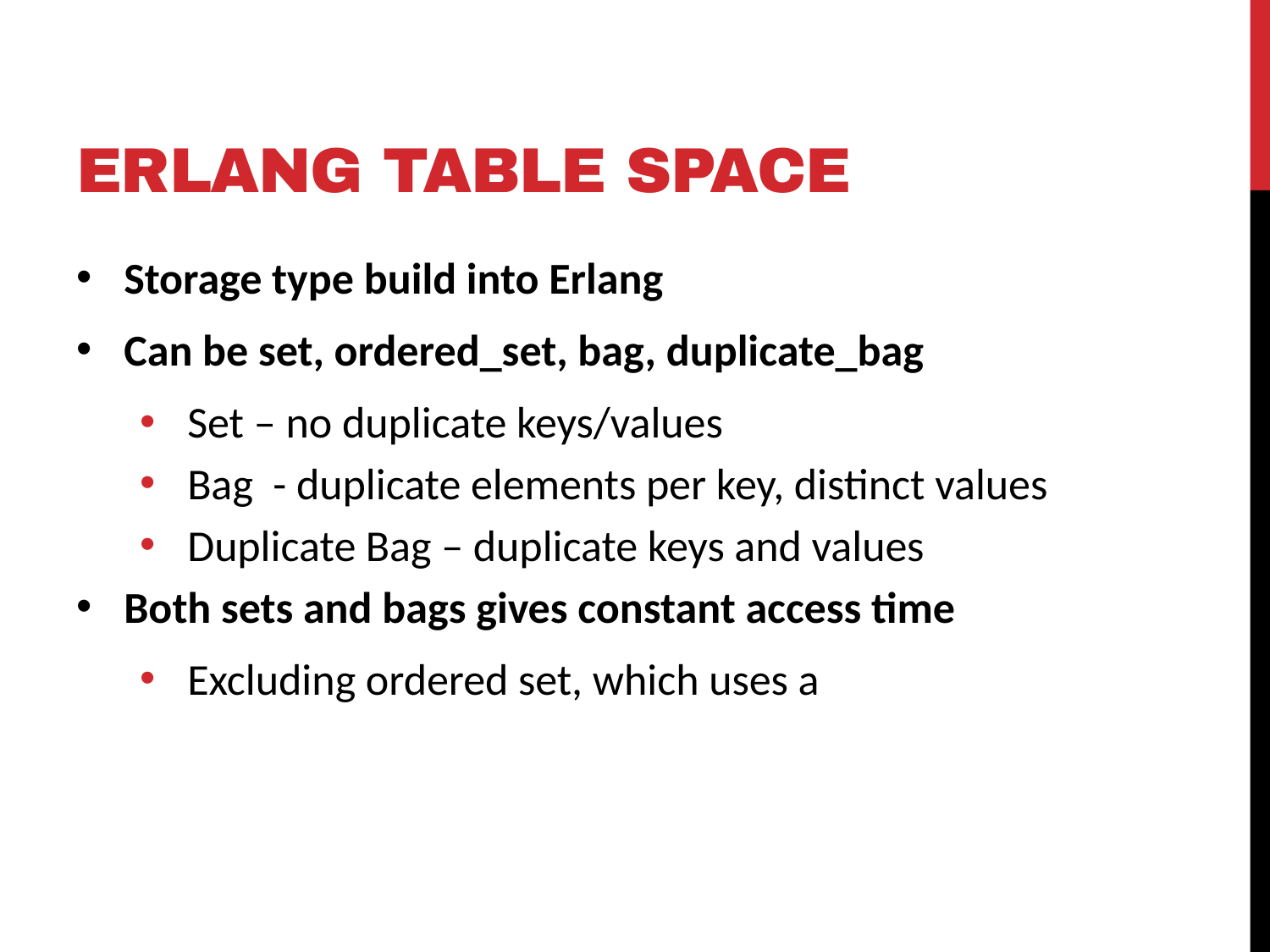

# Erlang Table Space
Storage type build into Erlang
Can be set, ordered_set, bag, duplicate_bag
Set – no duplicate keys/values
Bag  - duplicate elements per key, distinct values
Duplicate Bag – duplicate keys and values
Both sets and bags gives constant access time
Excluding ordered set, which uses a